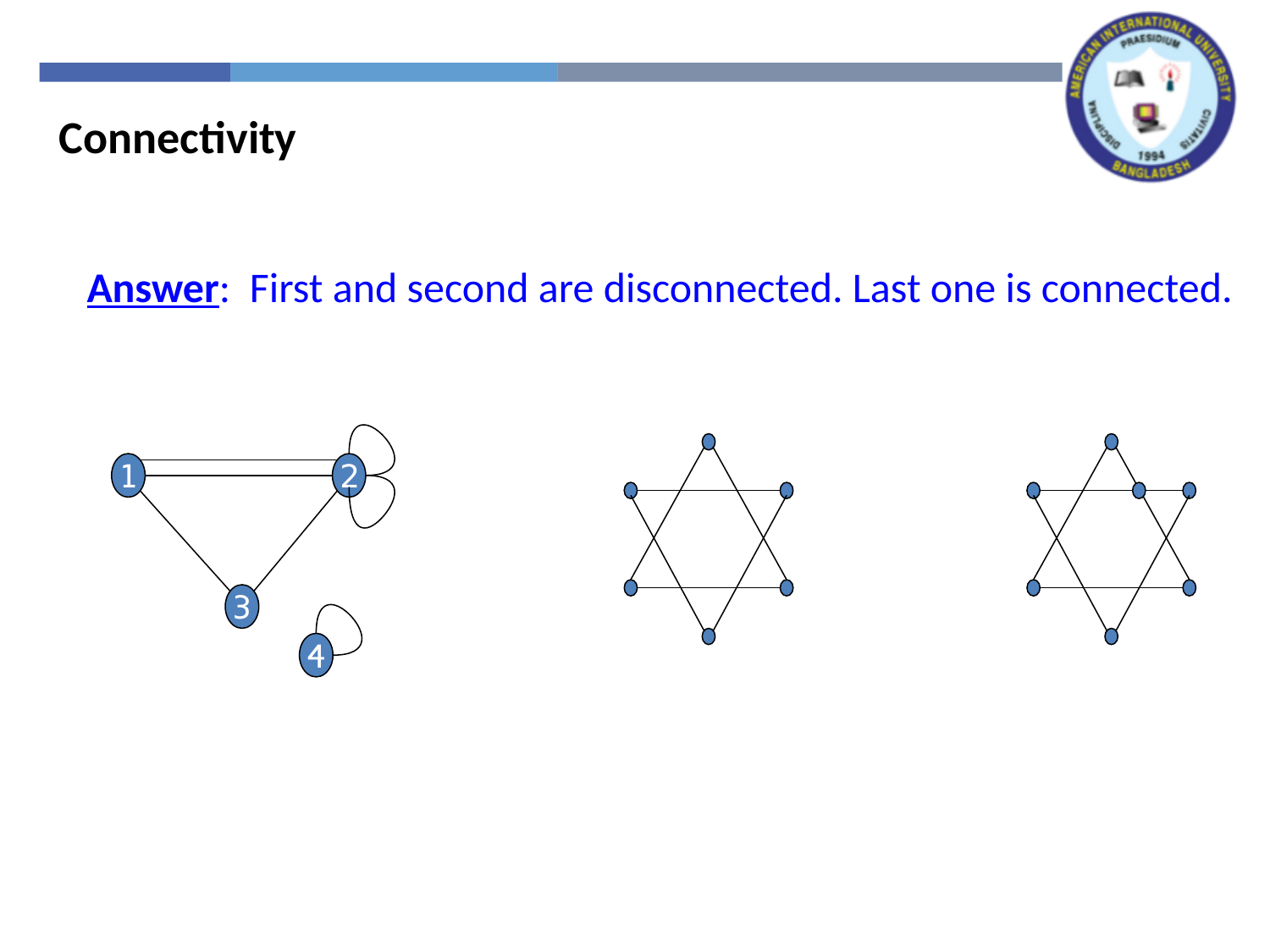

Connectivity

Answer:  First and second are disconnected. Last one is connected.

1
2

3

4